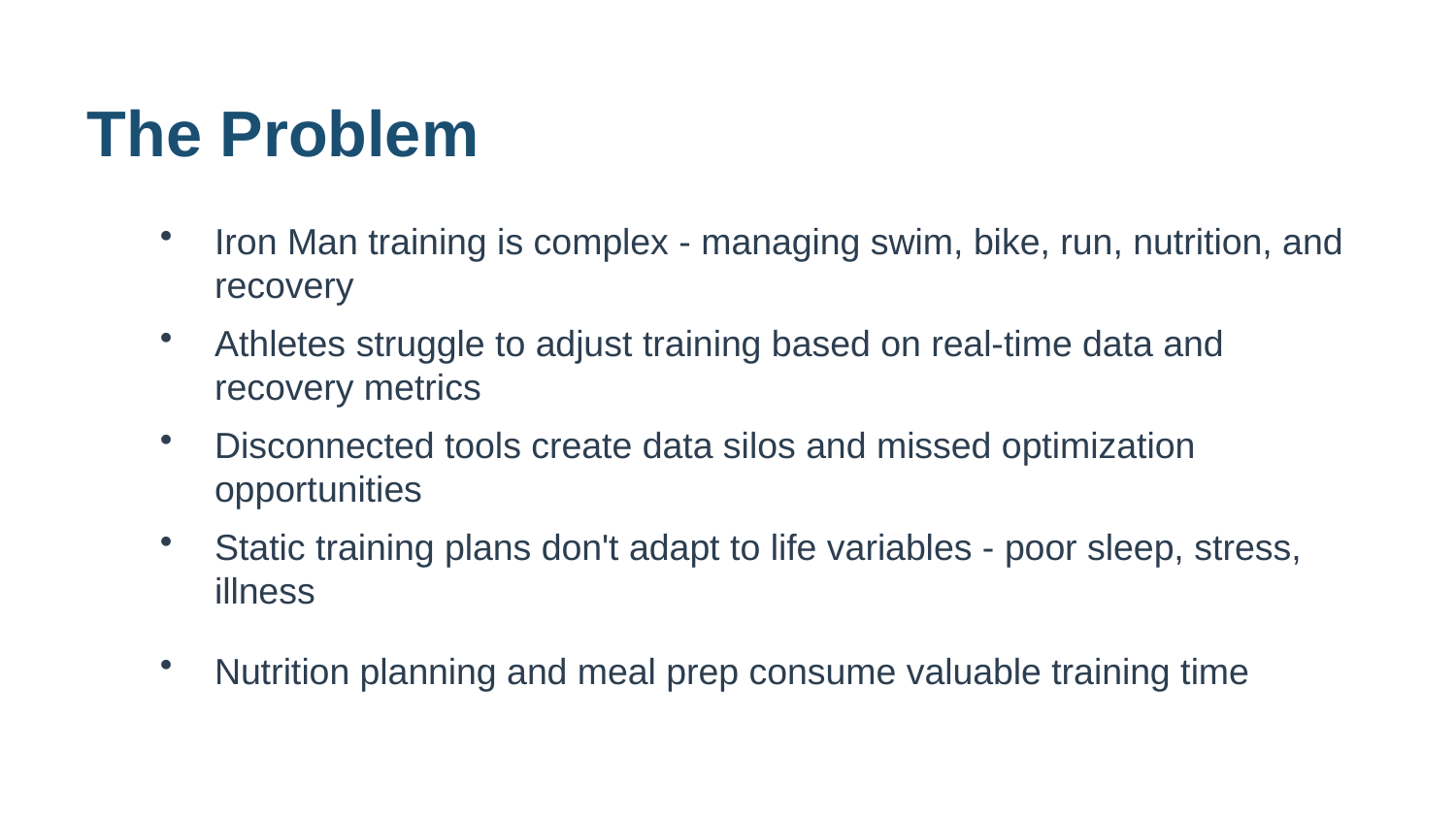

The Problem
Iron Man training is complex - managing swim, bike, run, nutrition, and recovery
Athletes struggle to adjust training based on real-time data and recovery metrics
Disconnected tools create data silos and missed optimization opportunities
Static training plans don't adapt to life variables - poor sleep, stress, illness
Nutrition planning and meal prep consume valuable training time